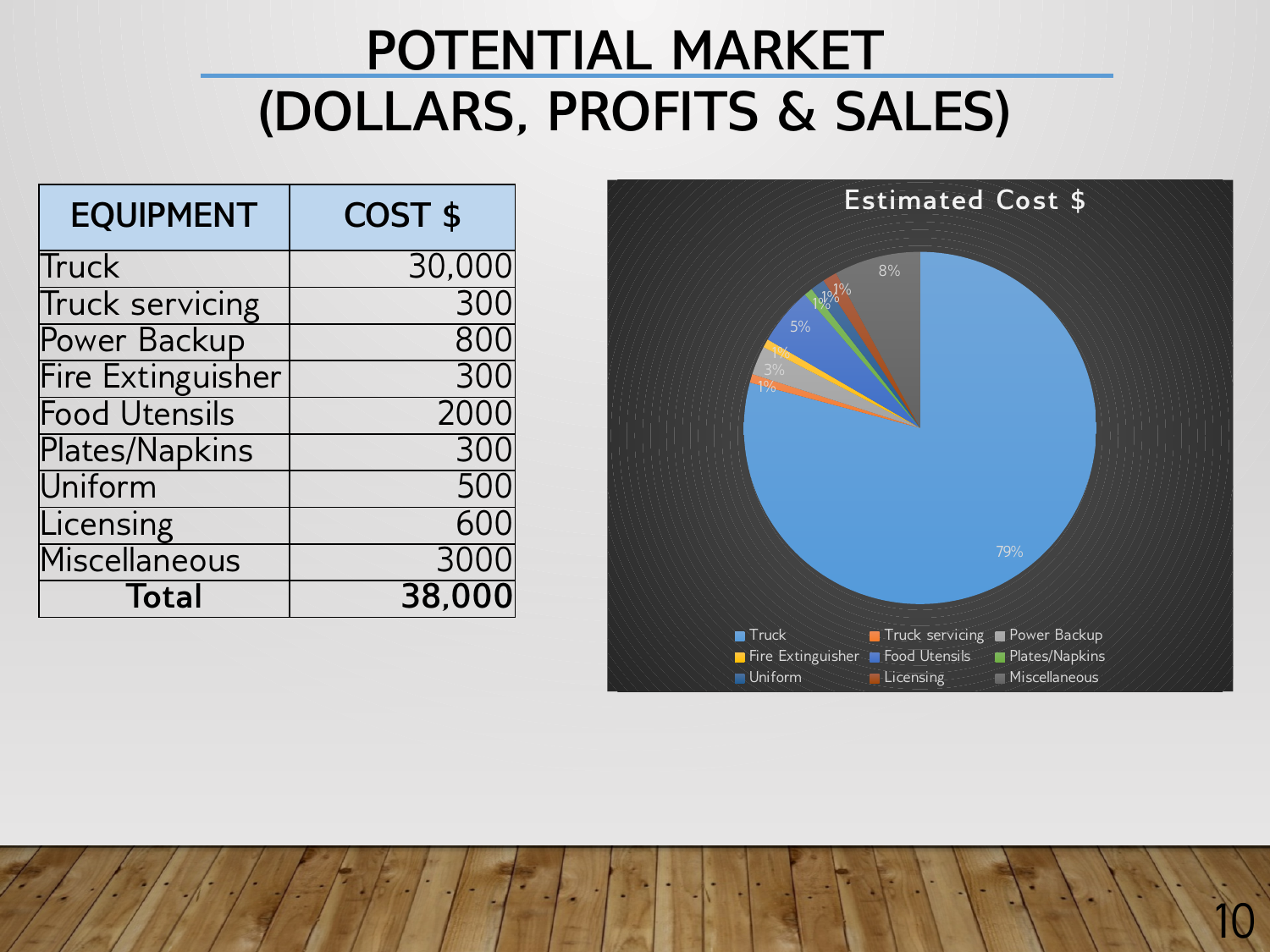

# Potential Market (dollars, profits & sales)

[unsupported chart]

| EQUIPMENT | COST $ |
| --- | --- |
| Truck | 30,000 |
| Truck servicing | 300 |
| Power Backup | 800 |
| Fire Extinguisher | 300 |
| Food Utensils | 2000 |
| Plates/Napkins | 300 |
| Uniform | 500 |
| Licensing | 600 |
| Miscellaneous | 3000 |
| Total | 38,000 |
10